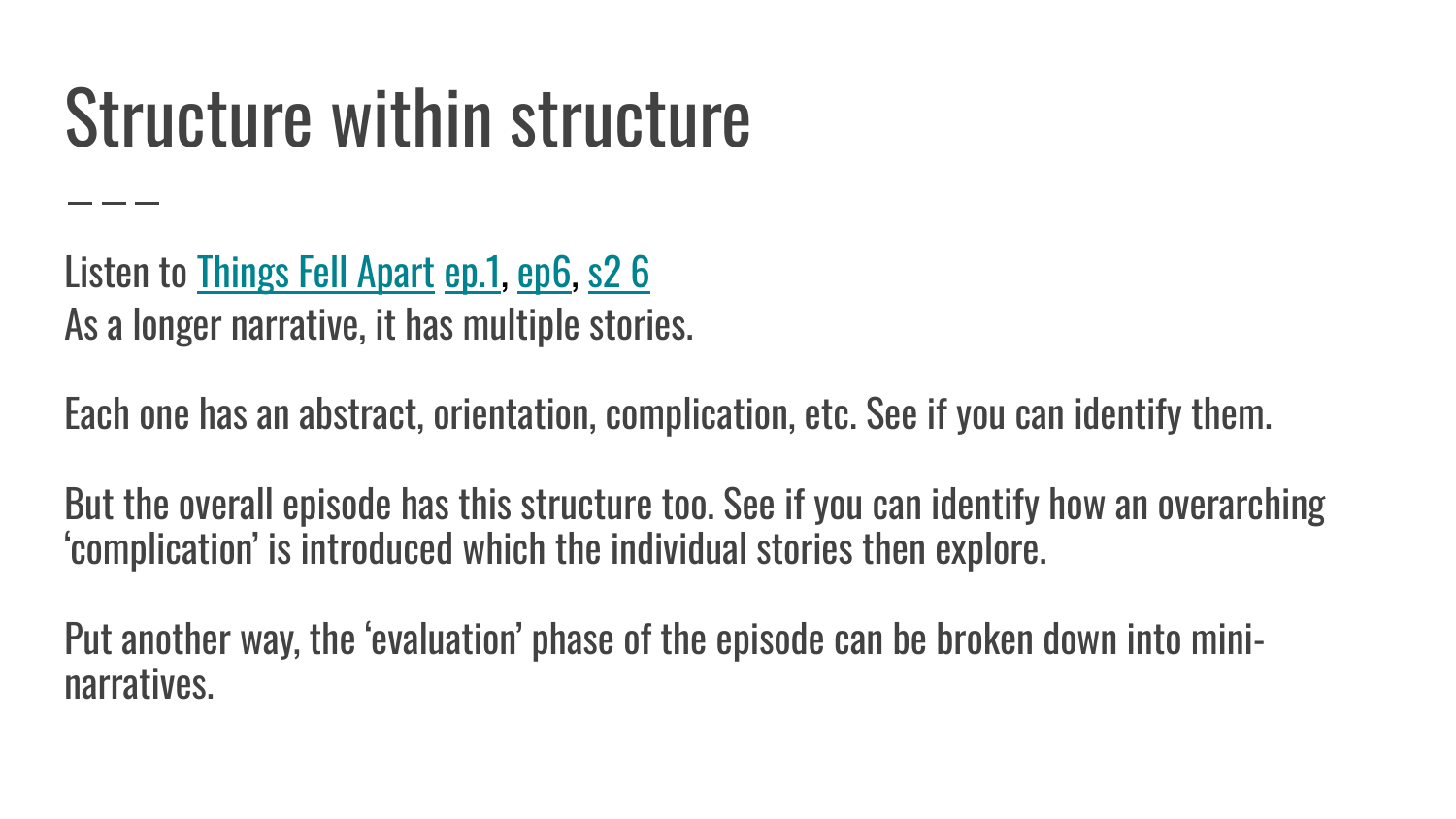

# Structure within structure
Listen to Things Fell Apart ep.1, ep6, s2 6
As a longer narrative, it has multiple stories.

Each one has an abstract, orientation, complication, etc. See if you can identify them.

But the overall episode has this structure too. See if you can identify how an overarching ‘complication’ is introduced which the individual stories then explore.

Put another way, the ‘evaluation’ phase of the episode can be broken down into mini-narratives.